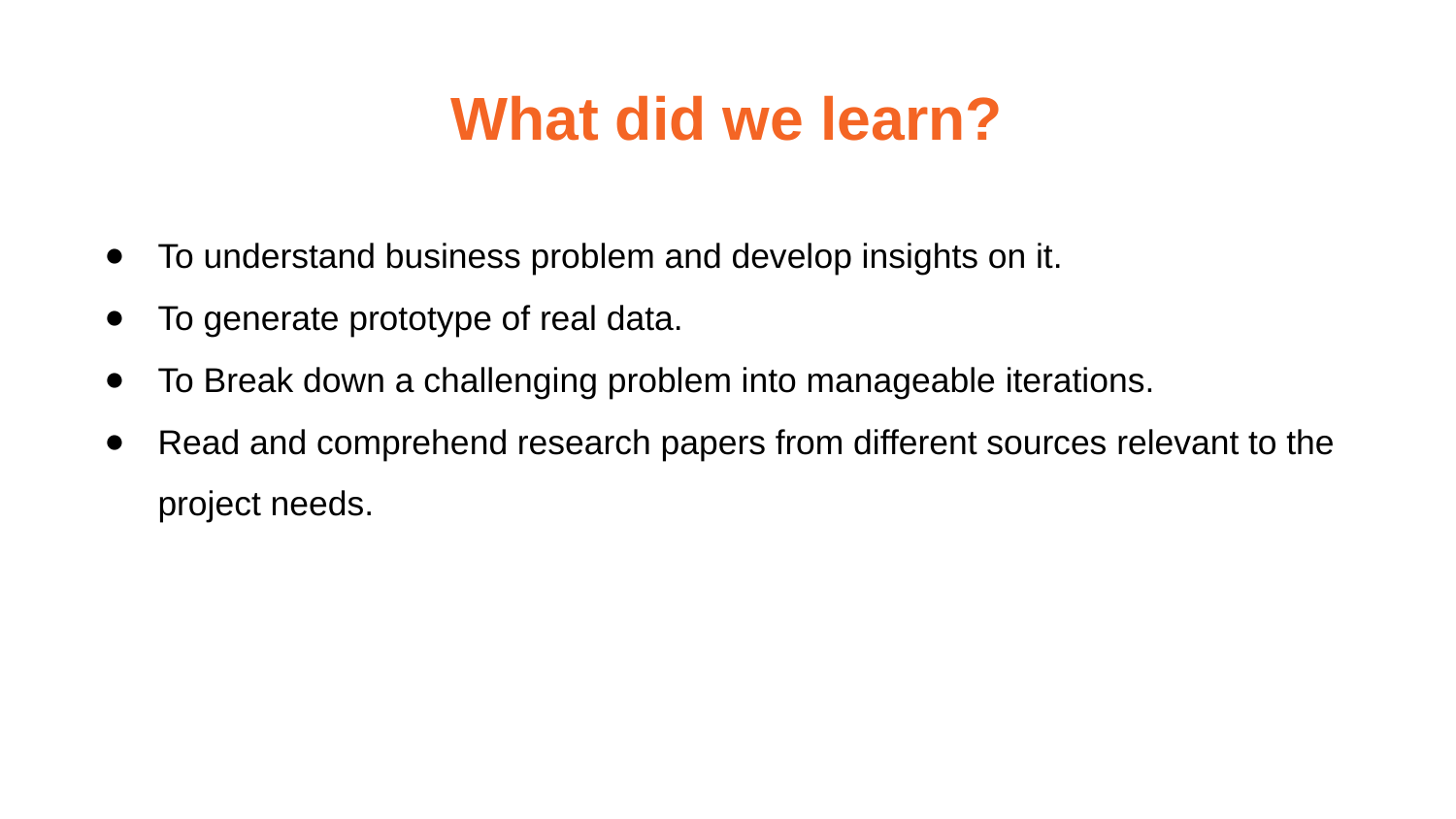

# What did we learn?
To understand business problem and develop insights on it.
To generate prototype of real data.
To Break down a challenging problem into manageable iterations.
Read and comprehend research papers from different sources relevant to the project needs.